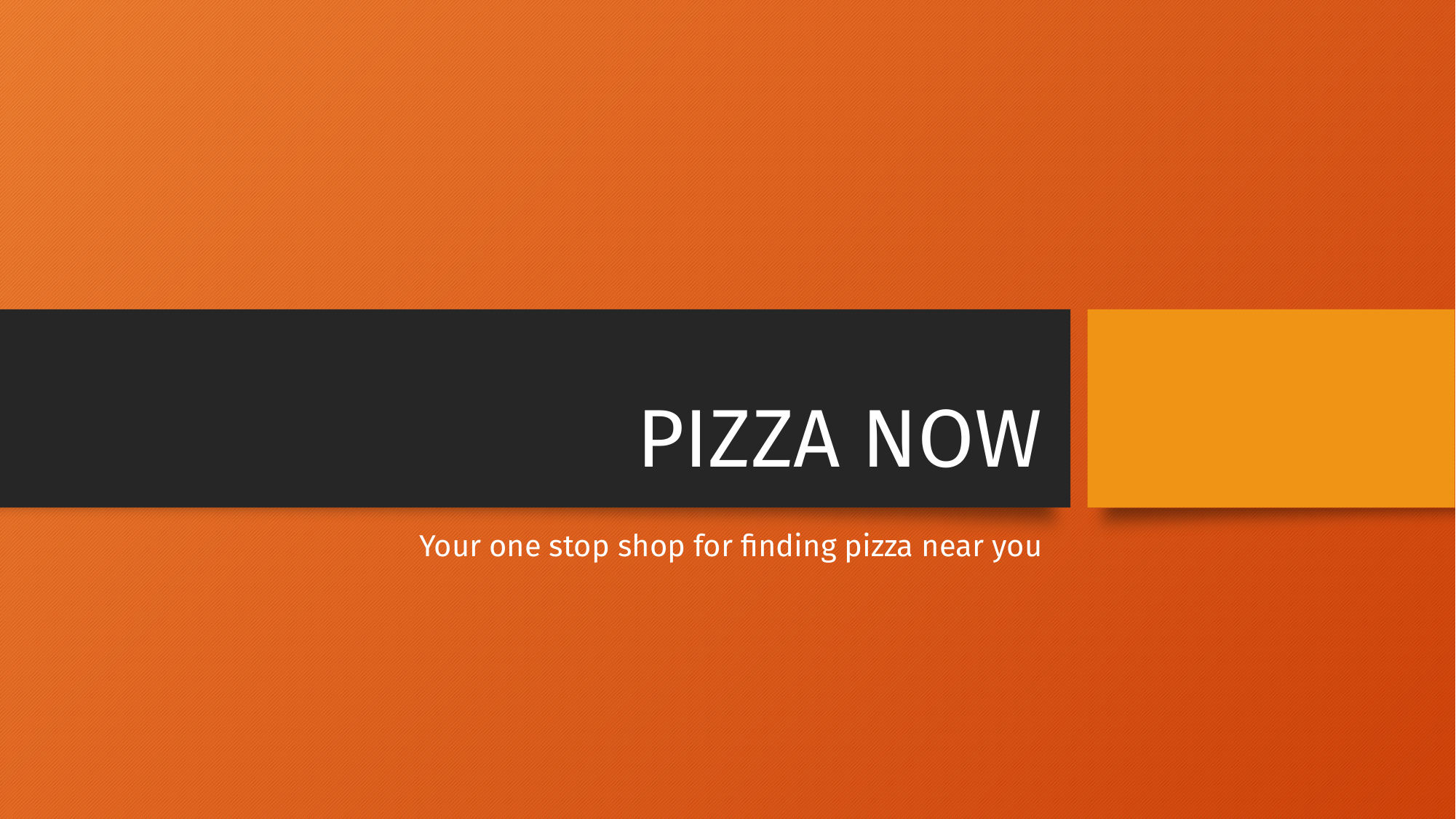

# PIZZA NOW
Your one stop shop for finding pizza near you